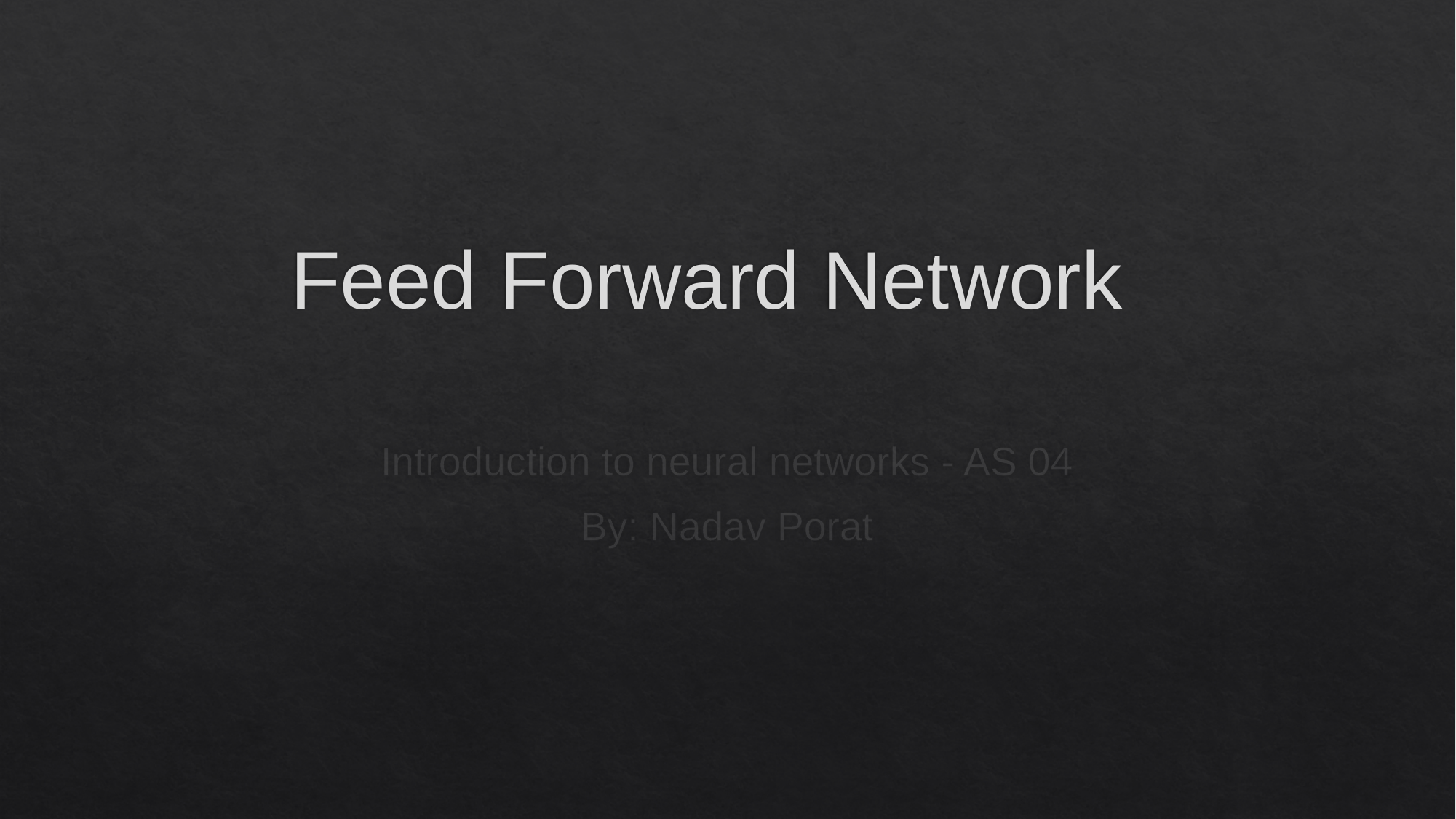

# Feed Forward Network
Introduction to neural networks - AS 04
By: Nadav Porat